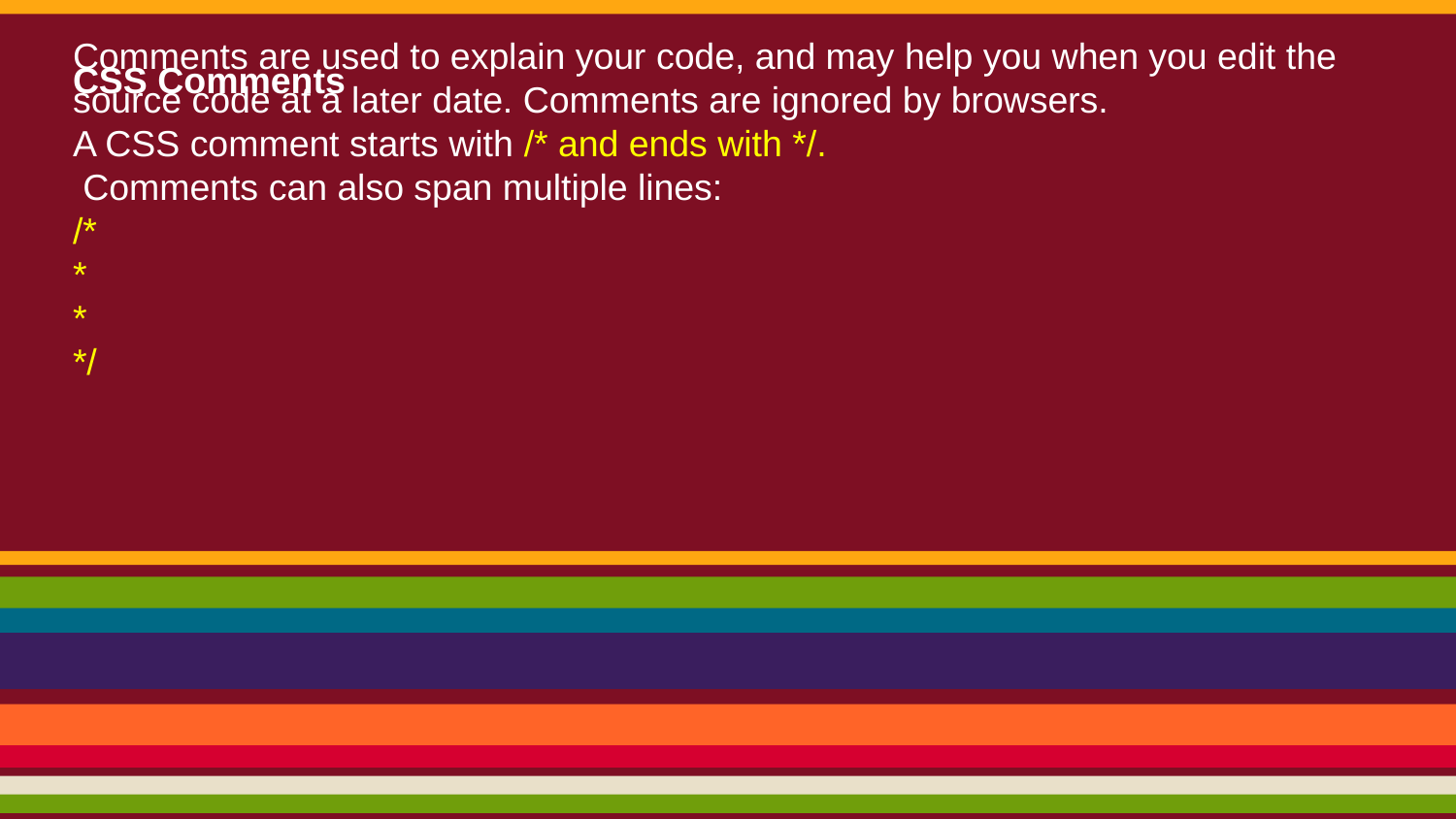

# CSS Comments
Comments are used to explain your code, and may help you when you edit the
source code at a later date. Comments are ignored by browsers.
A CSS comment starts with /* and ends with */.
 Comments can also span multiple lines:
/*
*
*
*/